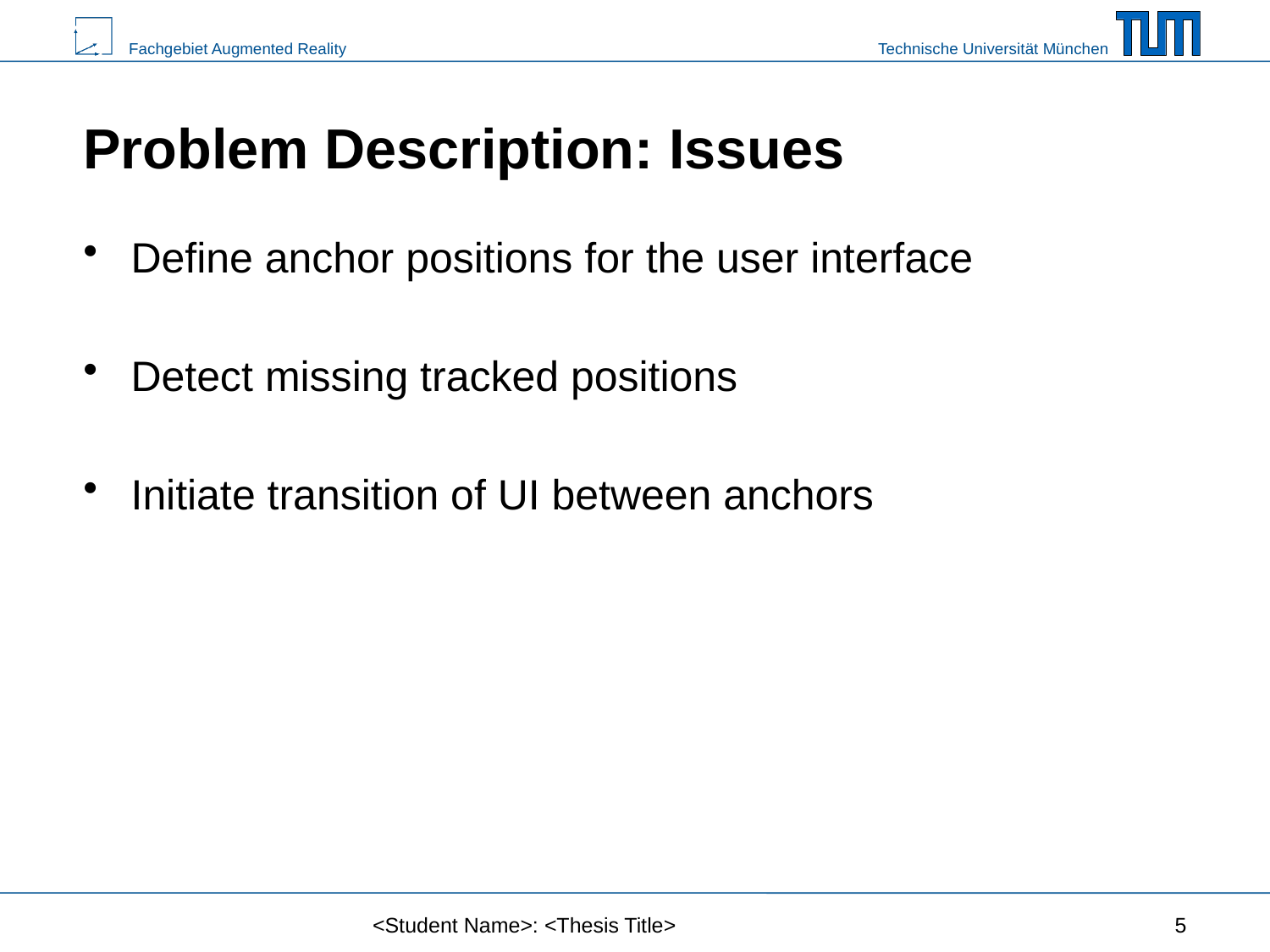

# Problem Description: Issues
Define anchor positions for the user interface

Detect missing tracked positions

Initiate transition of UI between anchors
<Student Name>: <Thesis Title>
5